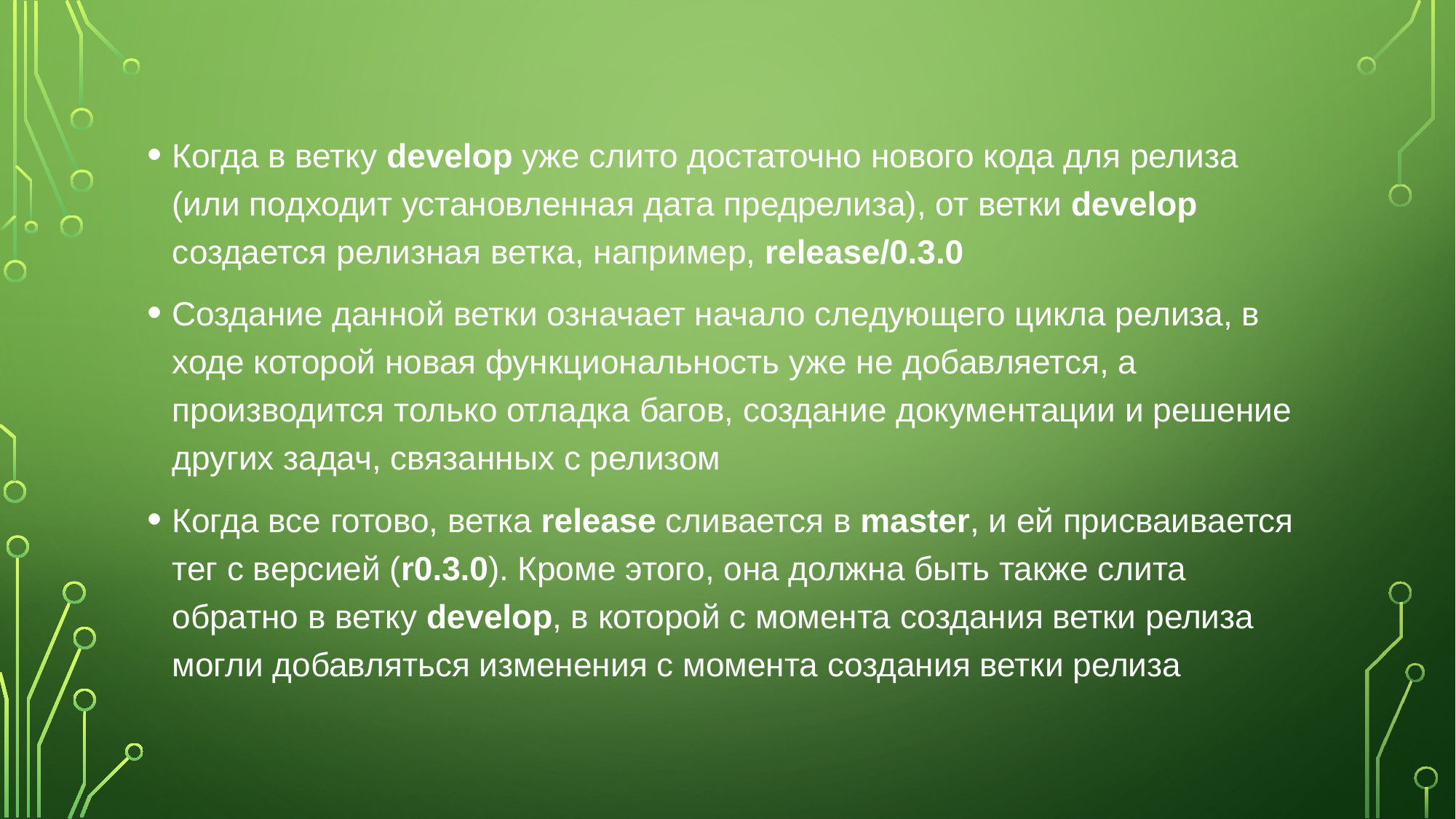

Когда в ветку develop уже слито достаточно нового кода для релиза (или подходит установленная дата предрелиза), от ветки develop создается релизная ветка, например, release/0.3.0
Создание данной ветки означает начало следующего цикла релиза, в ходе которой новая функциональность уже не добавляется, а производится только отладка багов, создание документации и решение других задач, связанных с релизом
Когда все готово, ветка release сливается в master, и ей присваивается тег с версией (r0.3.0). Кроме этого, она должна быть также слита обратно в ветку develop, в которой с момента создания ветки релиза могли добавляться изменения с момента создания ветки релиза